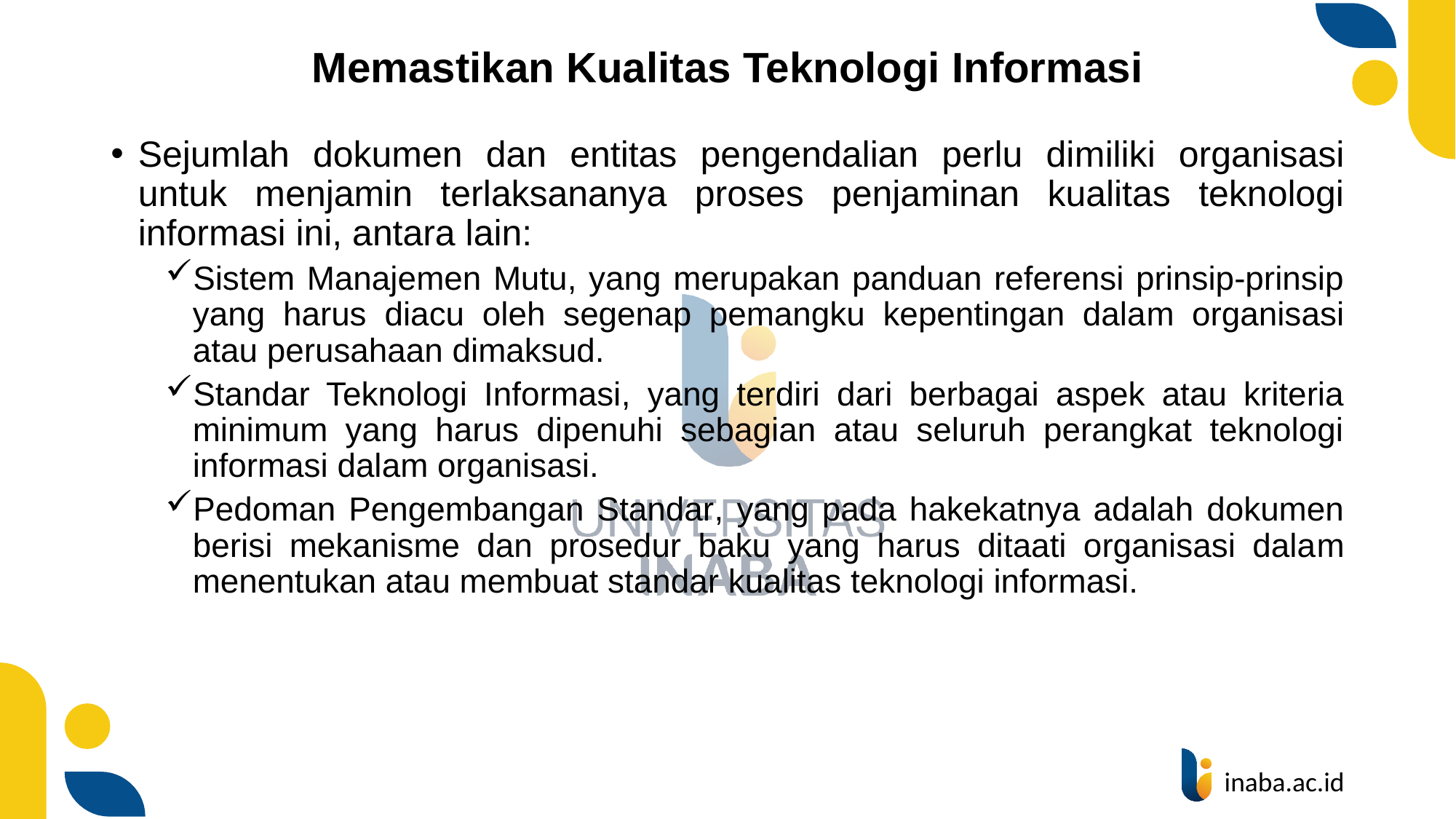

# Memastikan Kualitas Teknologi Informasi
Sejumlah dokumen dan entitas pengendalian perlu dimiliki organisasi untuk menjamin terlaksananya proses penjaminan kualitas teknologi informasi ini, antara lain:
Sistem Manajemen Mutu, yang merupakan panduan referensi prinsip-prinsip yang harus diacu oleh segenap pemangku kepentingan dalam organisasi atau perusahaan dimaksud.
Standar Teknologi Informasi, yang terdiri dari berbagai aspek atau kriteria
minimum yang harus dipenuhi sebagian atau seluruh perangkat teknologi
informasi dalam organisasi.
Pedoman Pengembangan Standar, yang pada hakekatnya adalah dokumen
berisi mekanisme dan prosedur baku yang harus ditaati organisasi dalam
menentukan atau membuat standar kualitas teknologi informasi.